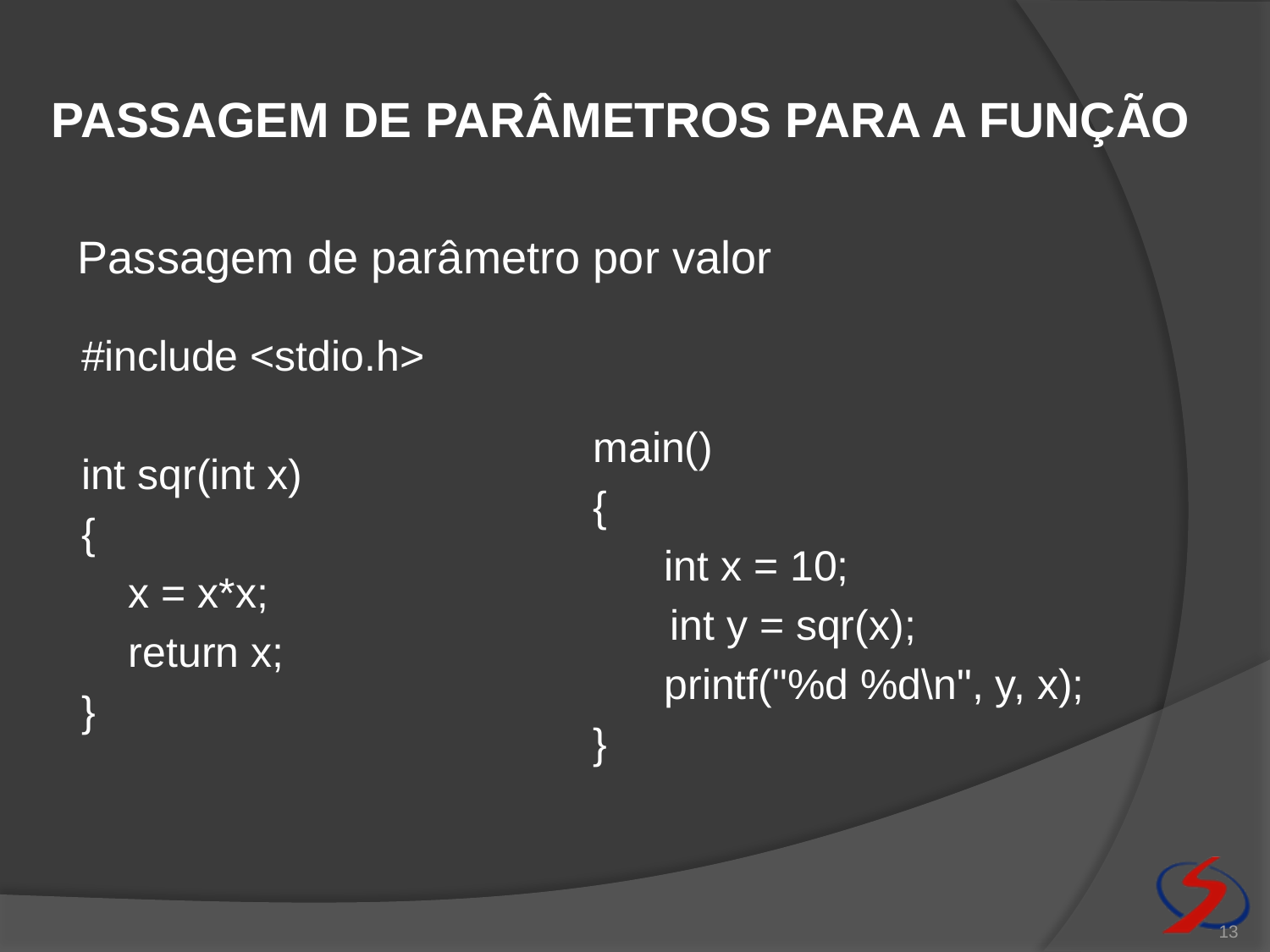

# Passagem de parâmetros para a função

#include <stdio.h>

int sqr(int x)
{
    x = x*x;
    return x;
}

Passagem de parâmetro por valor

main()
{
      int x = 10;
	  int y = sqr(x);
      printf("%d %d\n", y, x);
}

13